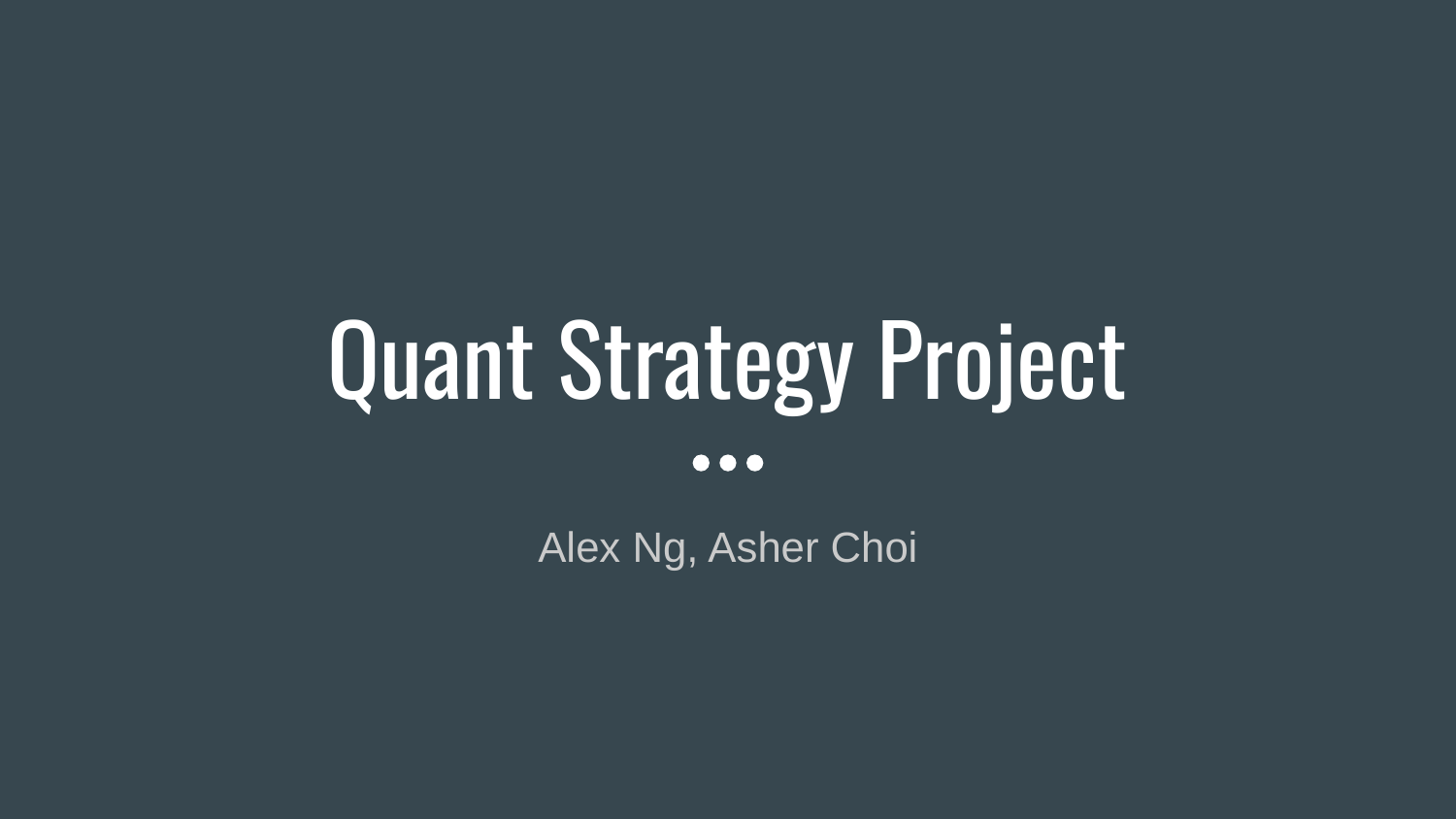

# Quant Strategy Project
Alex Ng, Asher Choi